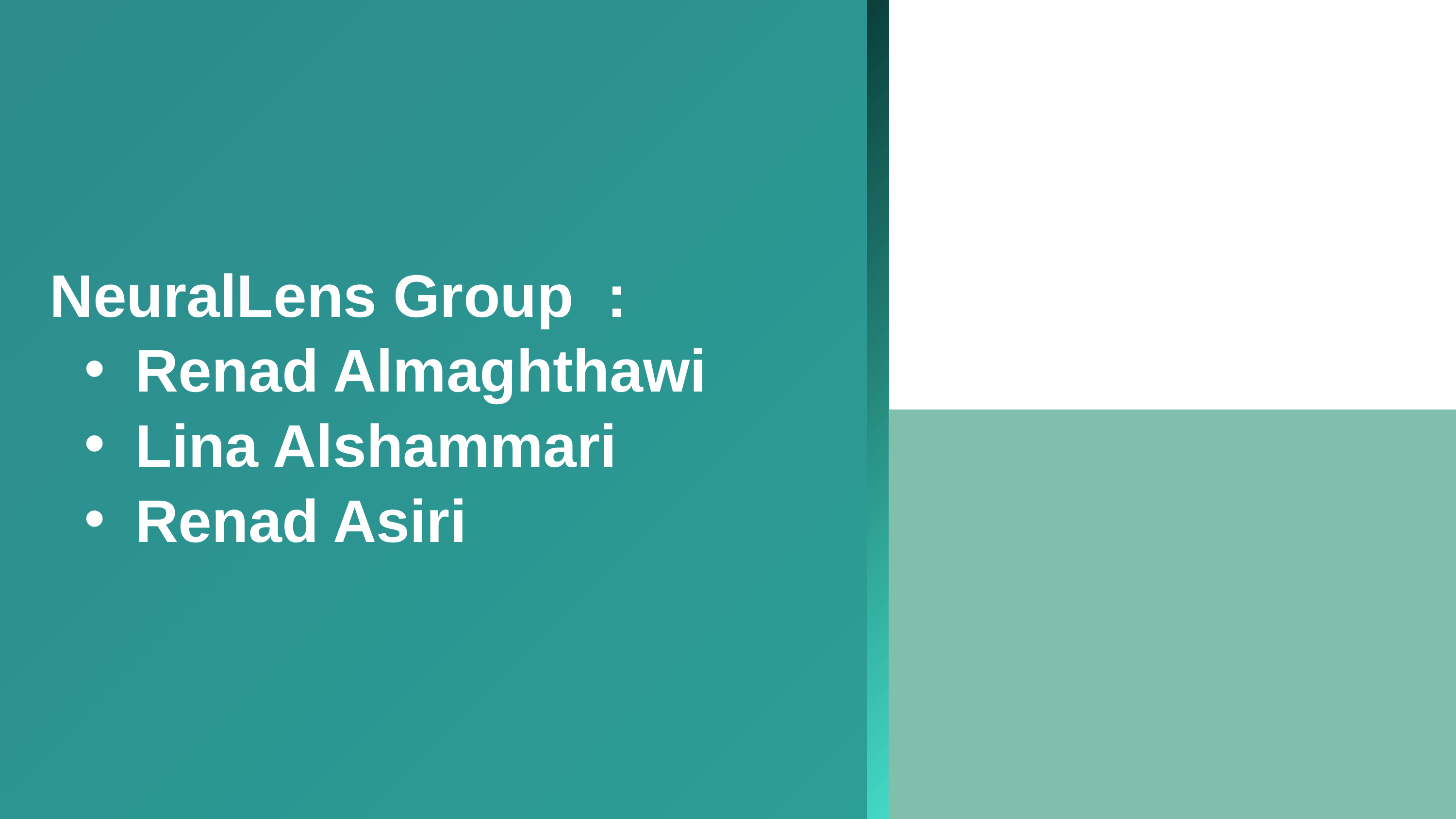

NeuralLens Group  :
Renad Almaghthawi
Lina Alshammari
Renad Asiri